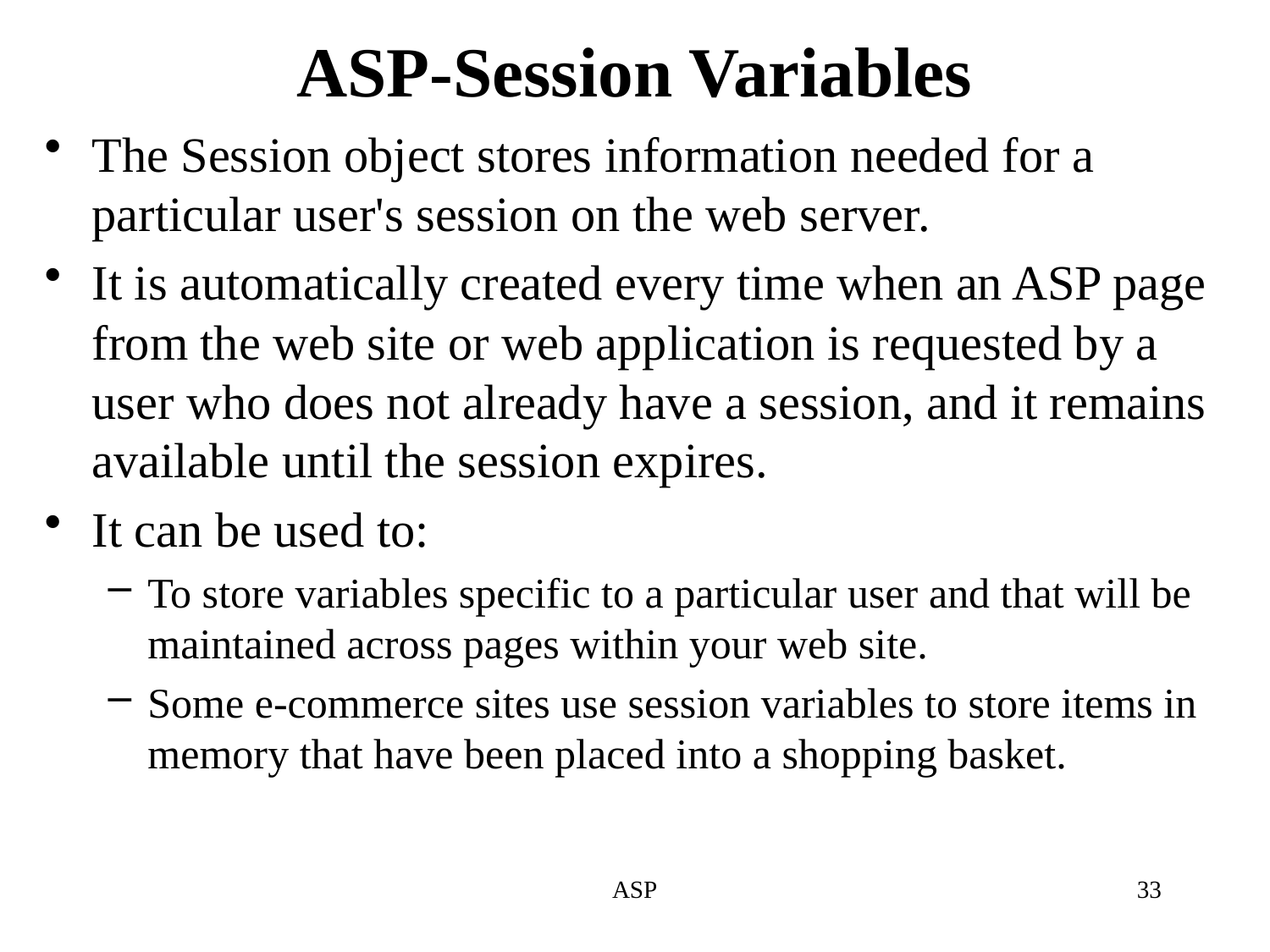

# ASP-Session Variables
The Session object stores information needed for a particular user's session on the web server.
It is automatically created every time when an ASP page from the web site or web application is requested by a user who does not already have a session, and it remains available until the session expires.
It can be used to:
To store variables specific to a particular user and that will be maintained across pages within your web site.
Some e-commerce sites use session variables to store items in memory that have been placed into a shopping basket.
ASP
33